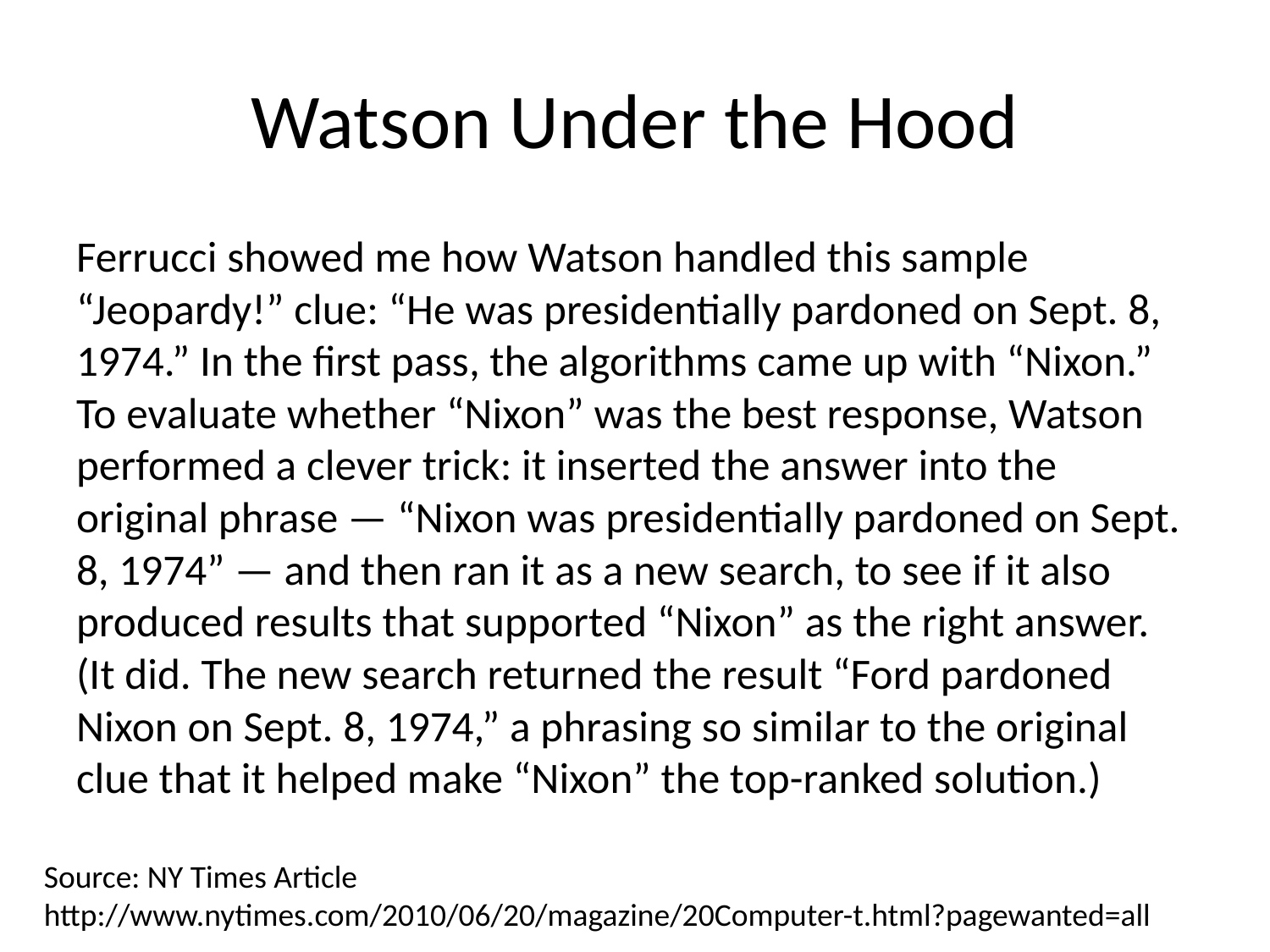

# Watson Under the Hood
Ferrucci showed me how Watson handled this sample “Jeopardy!” clue: “He was presidentially pardoned on Sept. 8, 1974.” In the first pass, the algorithms came up with “Nixon.” To evaluate whether “Nixon” was the best response, Watson performed a clever trick: it inserted the answer into the original phrase — “Nixon was presidentially pardoned on Sept. 8, 1974” — and then ran it as a new search, to see if it also produced results that supported “Nixon” as the right answer. (It did. The new search returned the result “Ford pardoned Nixon on Sept. 8, 1974,” a phrasing so similar to the original clue that it helped make “Nixon” the top-ranked solution.)
Source: NY Times Article
http://www.nytimes.com/2010/06/20/magazine/20Computer-t.html?pagewanted=all